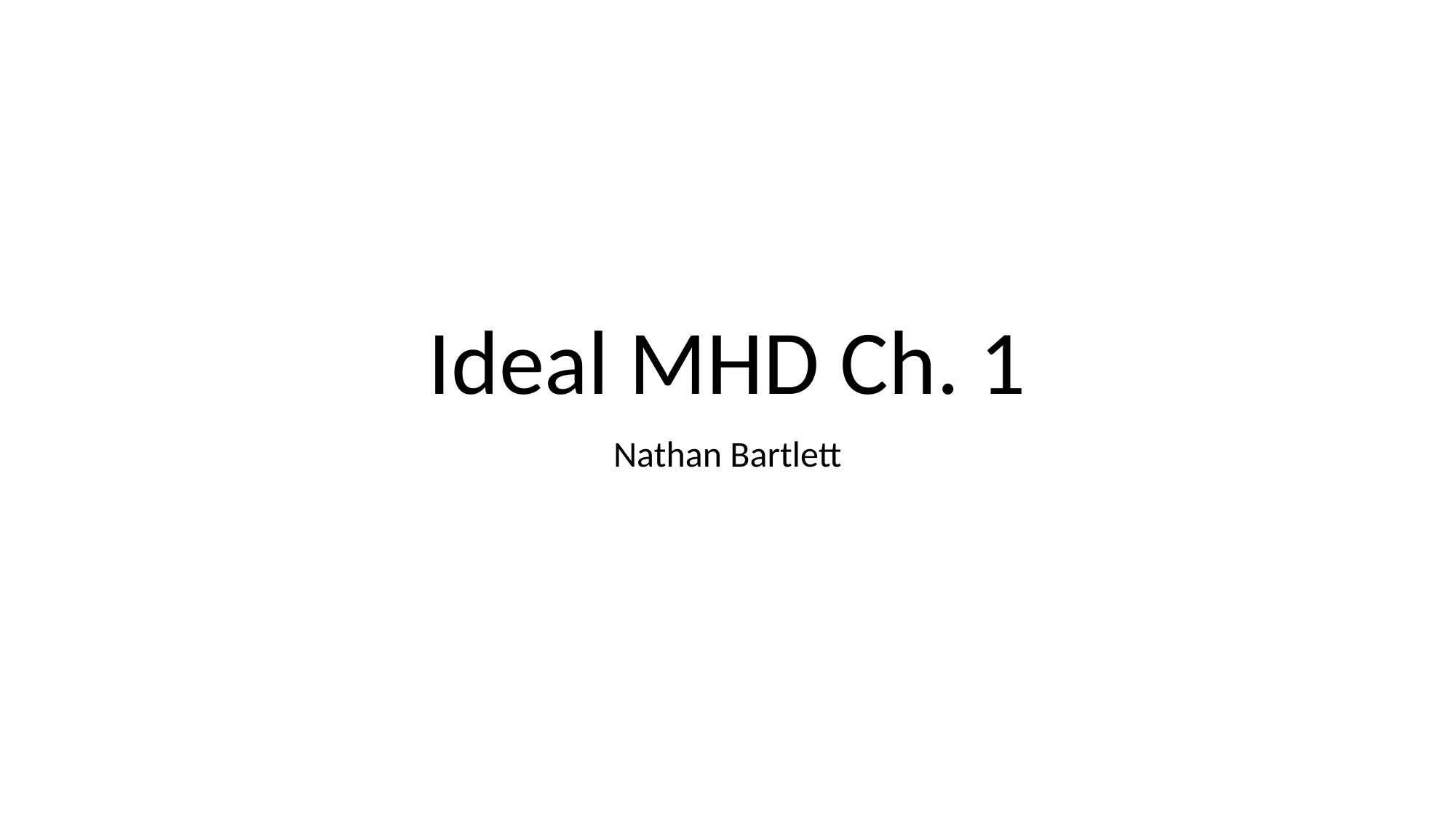

# Ideal MHD Ch. 1
Nathan Bartlett